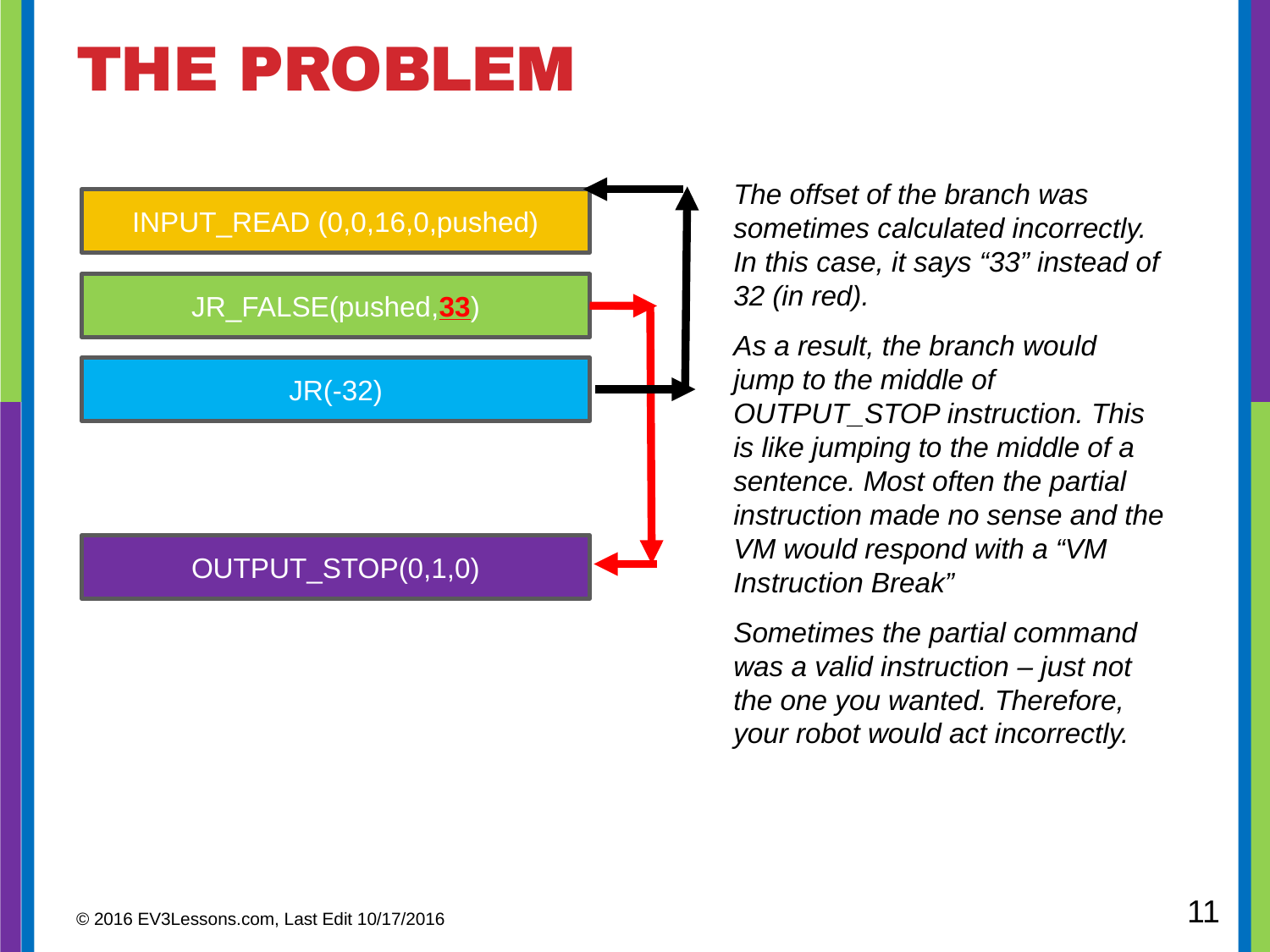

# The Problem
The offset of the branch was sometimes calculated incorrectly. In this case, it says “33” instead of 32 (in red).
As a result, the branch would jump to the middle of OUTPUT_STOP instruction. This is like jumping to the middle of a sentence. Most often the partial instruction made no sense and the VM would respond with a “VM Instruction Break”
Sometimes the partial command was a valid instruction – just not the one you wanted. Therefore, your robot would act incorrectly.
INPUT_READ (0,0,16,0,pushed)
JR_FALSE(pushed,33)
JR(-32)
OUTPUT_STOP(0,1,0)
11
© 2016 EV3Lessons.com, Last Edit 10/17/2016